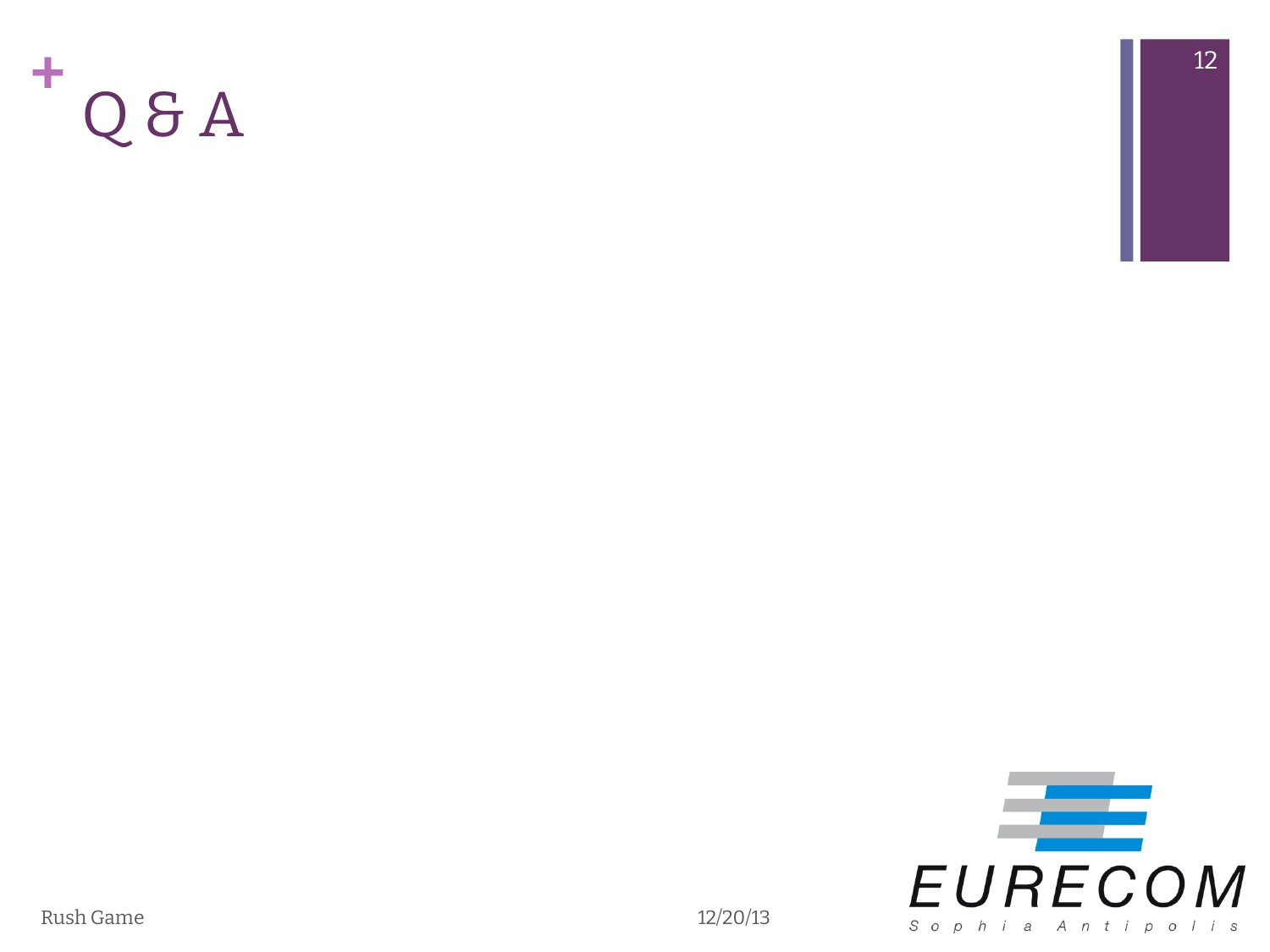

12
# Q & A

Rush Game
12/20/13